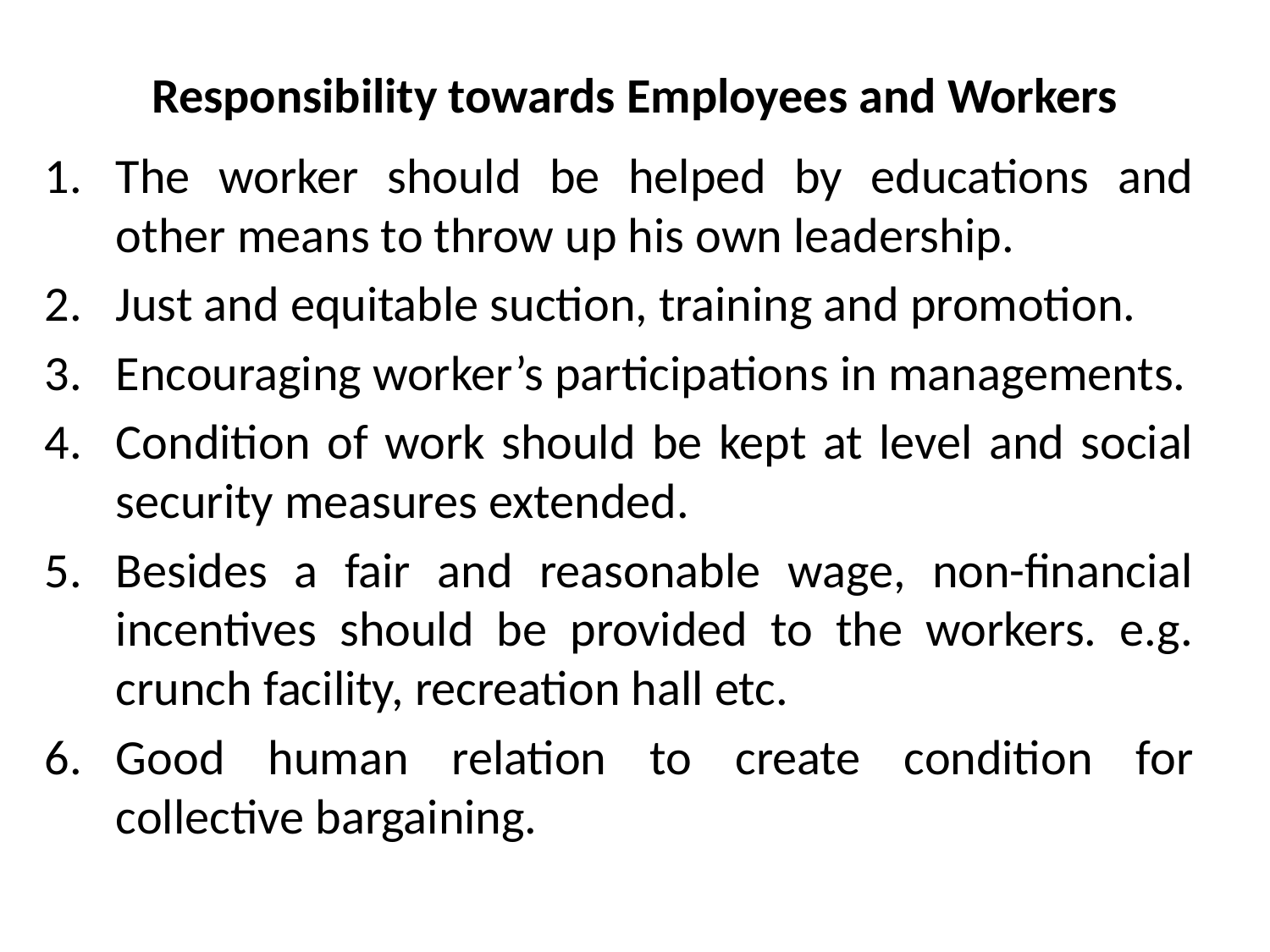

# Responsibility towards Employees and Workers
The worker should be helped by educations and other means to throw up his own leadership.
Just and equitable suction, training and promotion.
Encouraging worker’s participations in managements.
Condition of work should be kept at level and social security measures extended.
Besides a fair and reasonable wage, non-financial incentives should be provided to the workers. e.g. crunch facility, recreation hall etc.
Good human relation to create condition for collective bargaining.